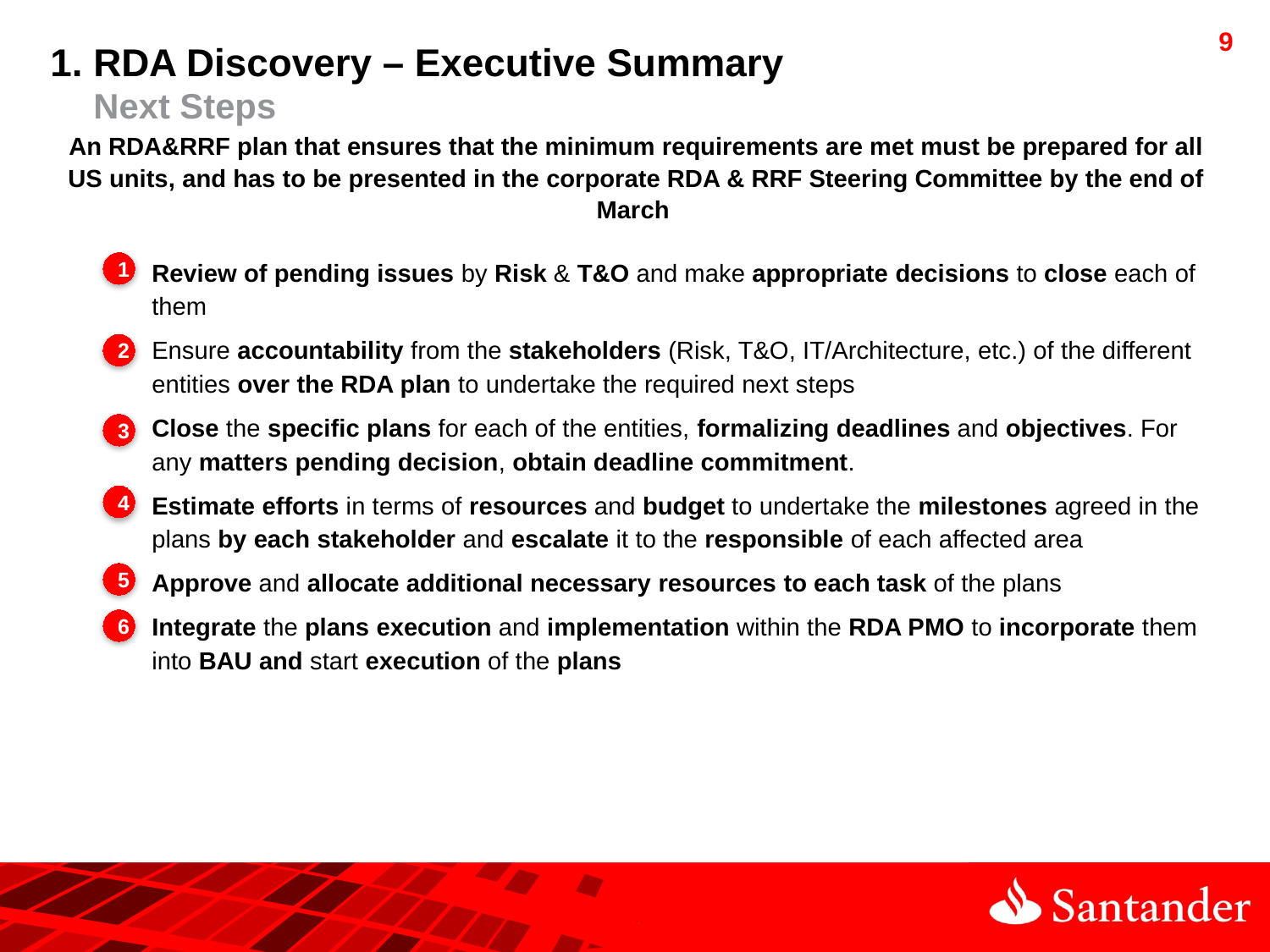

1. RDA Discovery – Executive Summary
    Next Steps
An RDA&RRF plan that ensures that the minimum requirements are met must be prepared for all US units, and has to be presented in the corporate RDA & RRF Steering Committee by the end of March
Review of pending issues by Risk & T&O and make appropriate decisions to close each of them
Ensure accountability from the stakeholders (Risk, T&O, IT/Architecture, etc.) of the different entities over the RDA plan to undertake the required next steps
Close the specific plans for each of the entities, formalizing deadlines and objectives. For any matters pending decision, obtain deadline commitment.
Estimate efforts in terms of resources and budget to undertake the milestones agreed in the plans by each stakeholder and escalate it to the responsible of each affected area
Approve and allocate additional necessary resources to each task of the plans
Integrate the plans execution and implementation within the RDA PMO to incorporate them into BAU and start execution of the plans

1
2
3
4
5
6